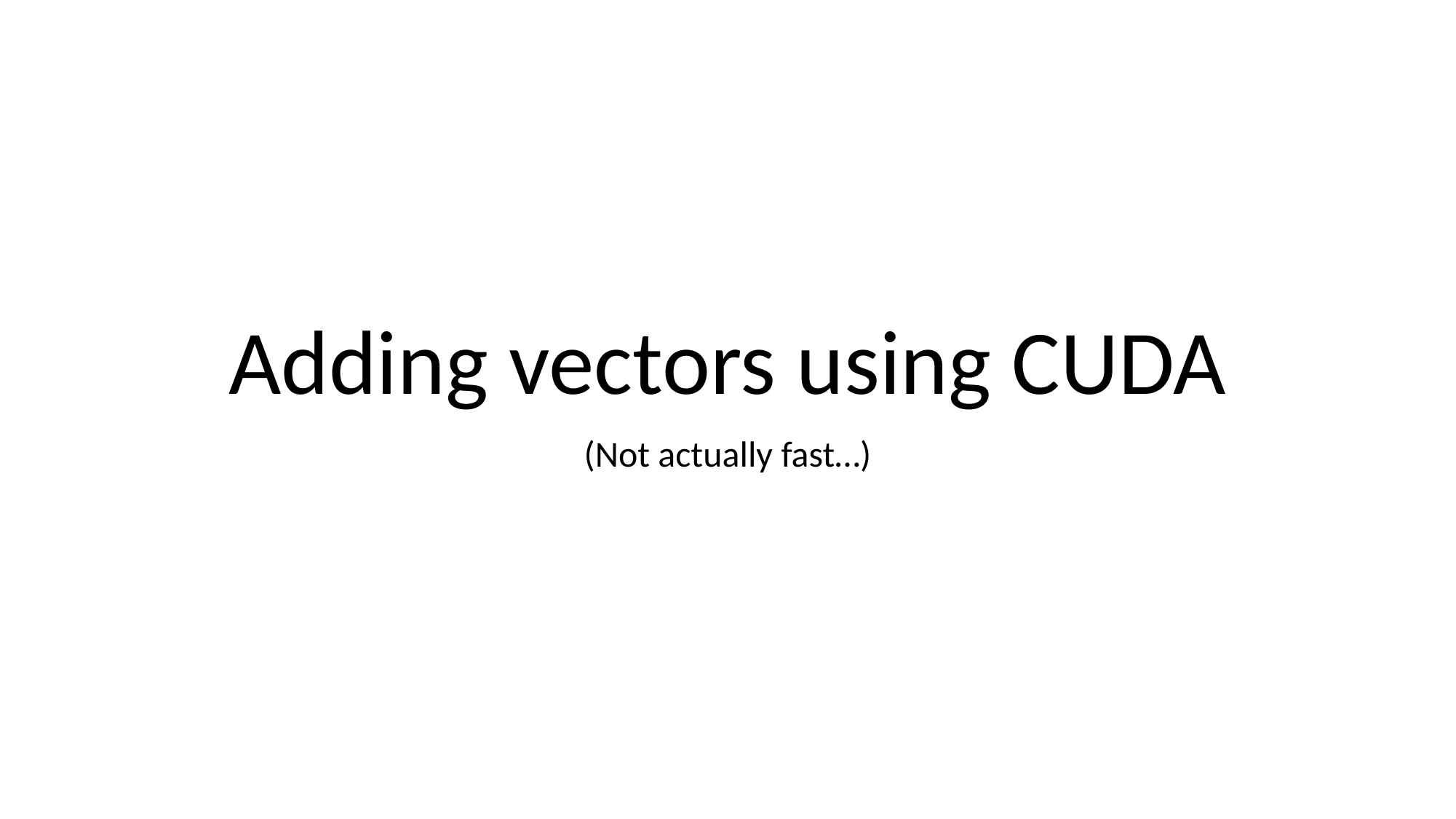

# Adding vectors using CUDA
(Not actually fast…)